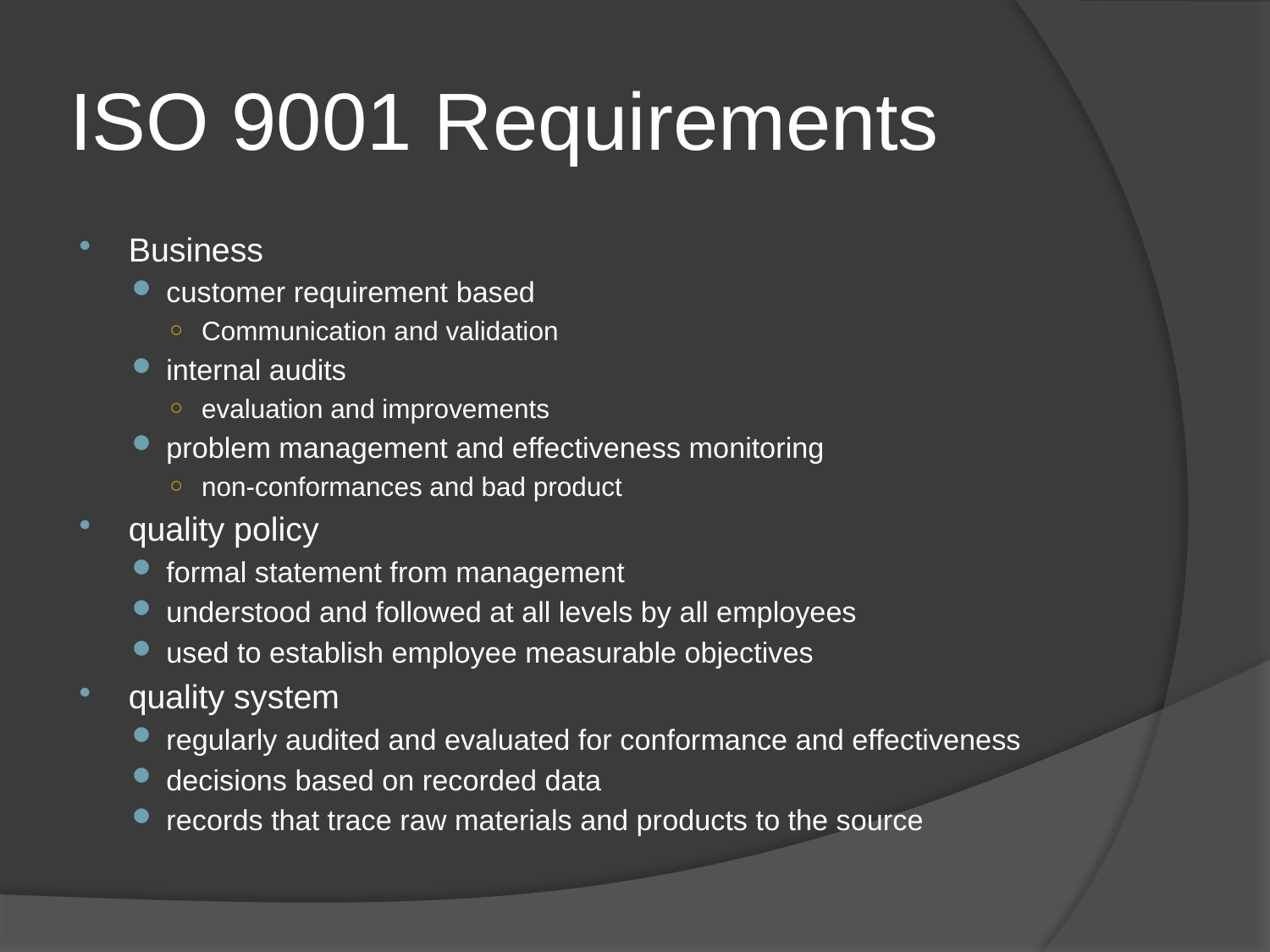

# ISO 9001 Requirements
Business
customer requirement based
Communication and validation
internal audits
evaluation and improvements
problem management and effectiveness monitoring
non-conformances and bad product
quality policy
formal statement from management
understood and followed at all levels by all employees
used to establish employee measurable objectives
quality system
regularly audited and evaluated for conformance and effectiveness
decisions based on recorded data
records that trace raw materials and products to the source